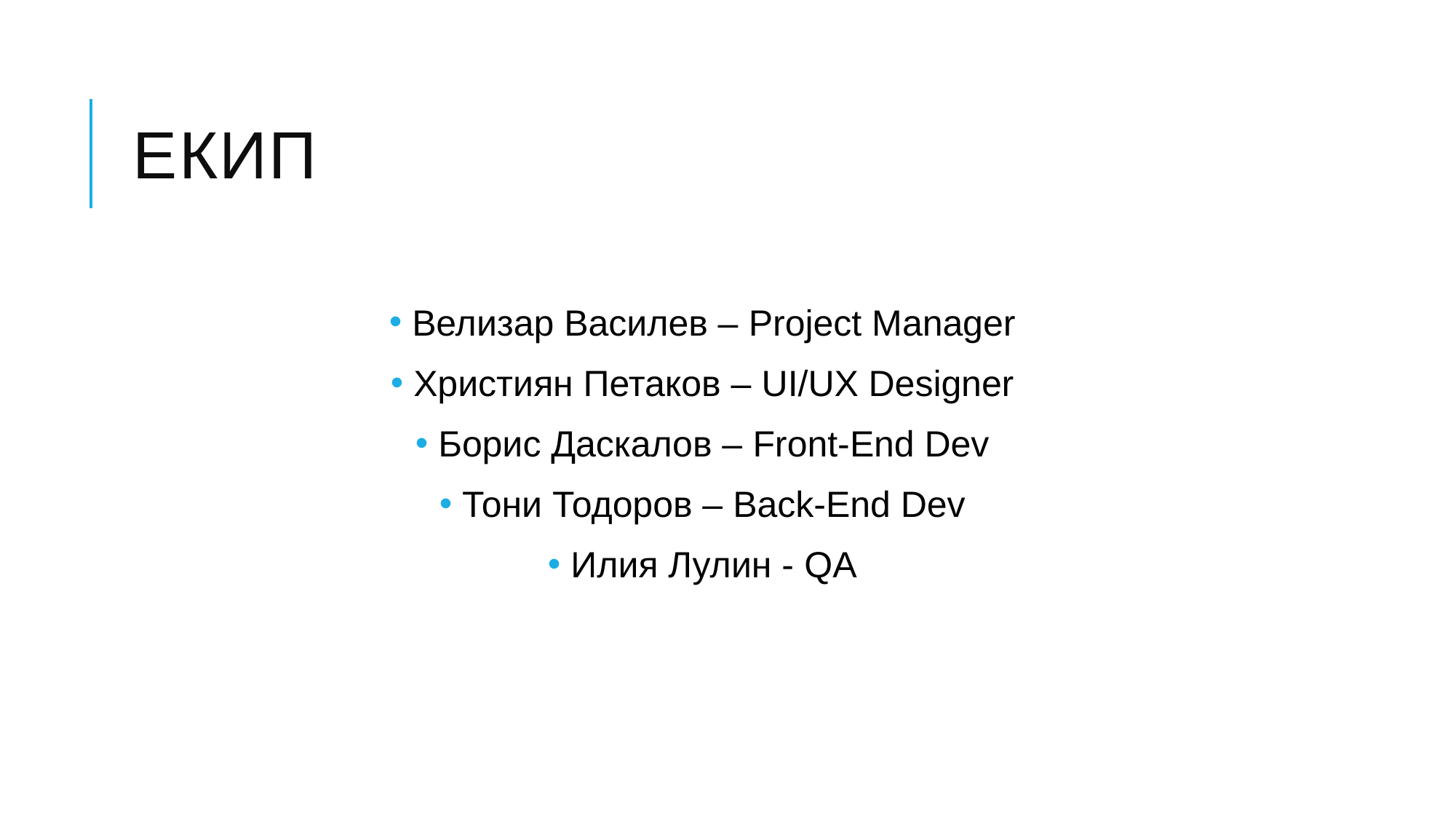

# ЕКИП
 Велизар Василев – Project Manager
 Християн Петаков – UI/UX Designer
 Борис Даскалов – Front-End Dev
 Тони Тодоров – Back-End Dev
 Илия Лулин - QA